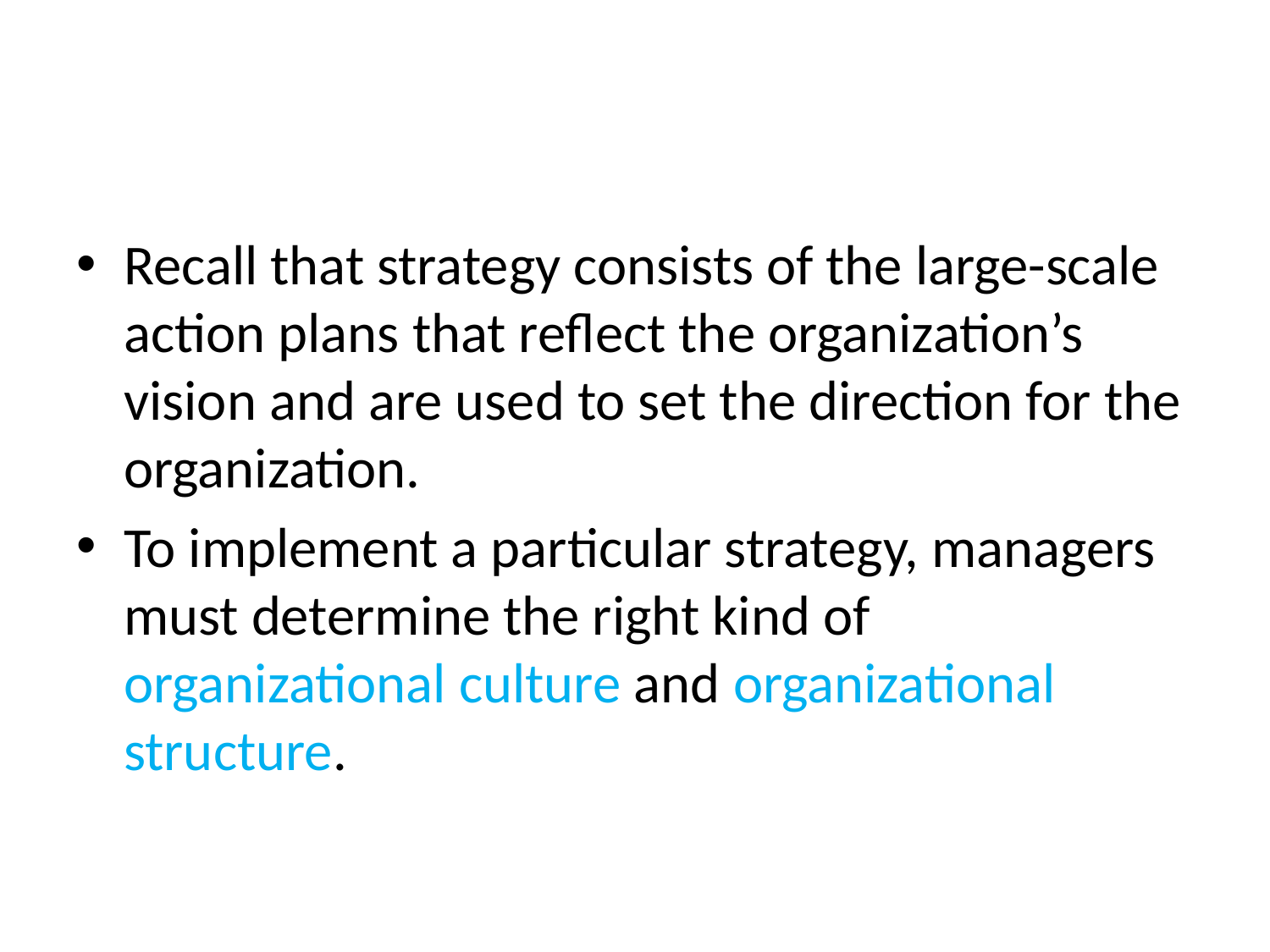

#
Recall that strategy consists of the large-scale action plans that reflect the organization’s vision and are used to set the direction for the organization.
To implement a particular strategy, managers must determine the right kind of organizational culture and organizational structure.